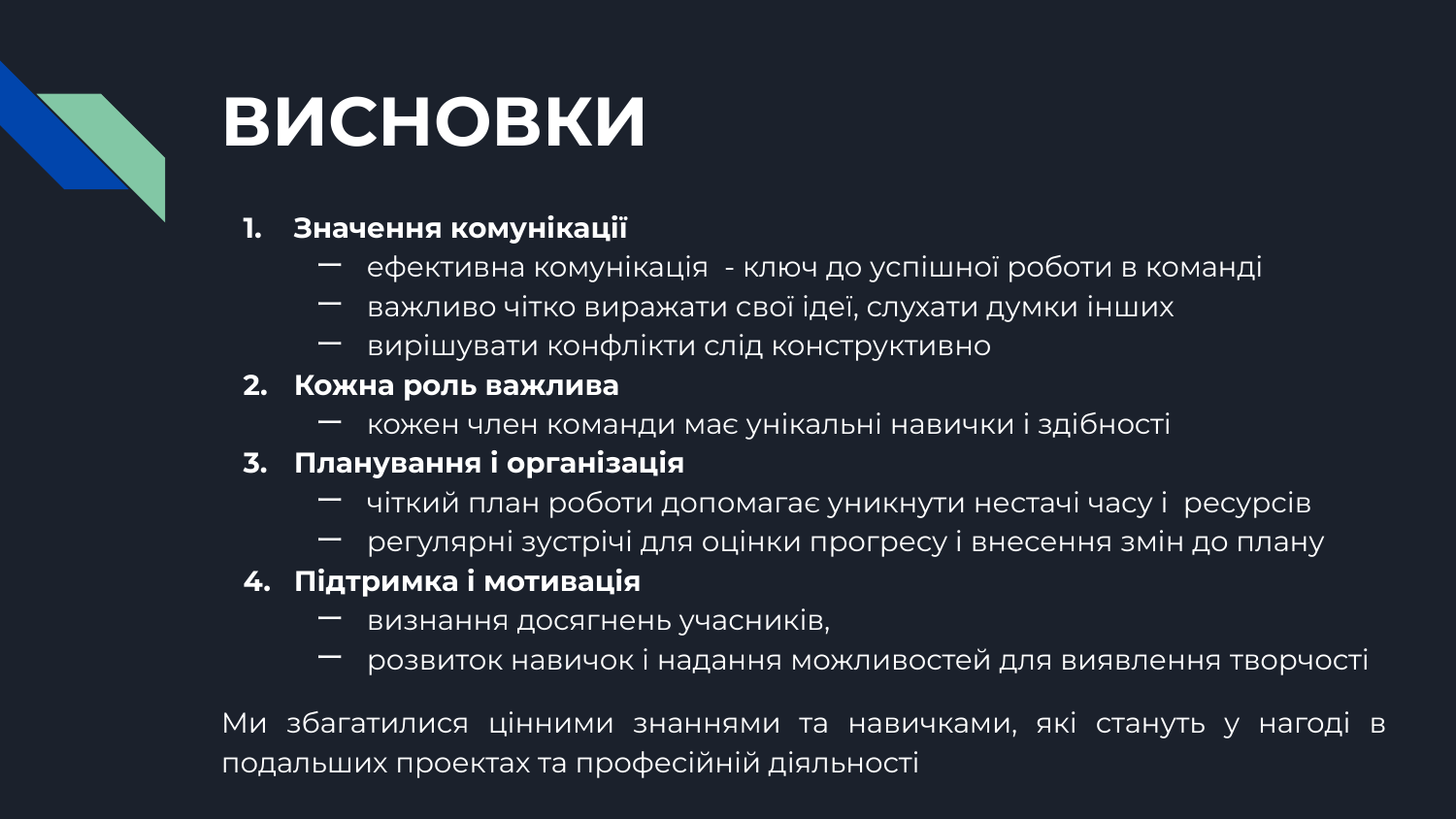

# ВИСНОВКИ
Значення комунікації
ефективна комунікація  - ключ до успішної роботи в команді
важливо чітко виражати свої ідеї, слухати думки інших
вирішувати конфлікти слід конструктивно
Кожна роль важлива
кожен член команди має унікальні навички і здібності
Планування і організація
чіткий план роботи допомагає уникнути нестачі часу і  ресурсів
регулярні зустрічі для оцінки прогресу і внесення змін до плану
Підтримка і мотивація
визнання досягнень учасників,
розвиток навичок і надання можливостей для виявлення творчості
Ми збагатилися цінними знаннями та навичками, які стануть у нагоді в подальших проектах та професійній діяльності